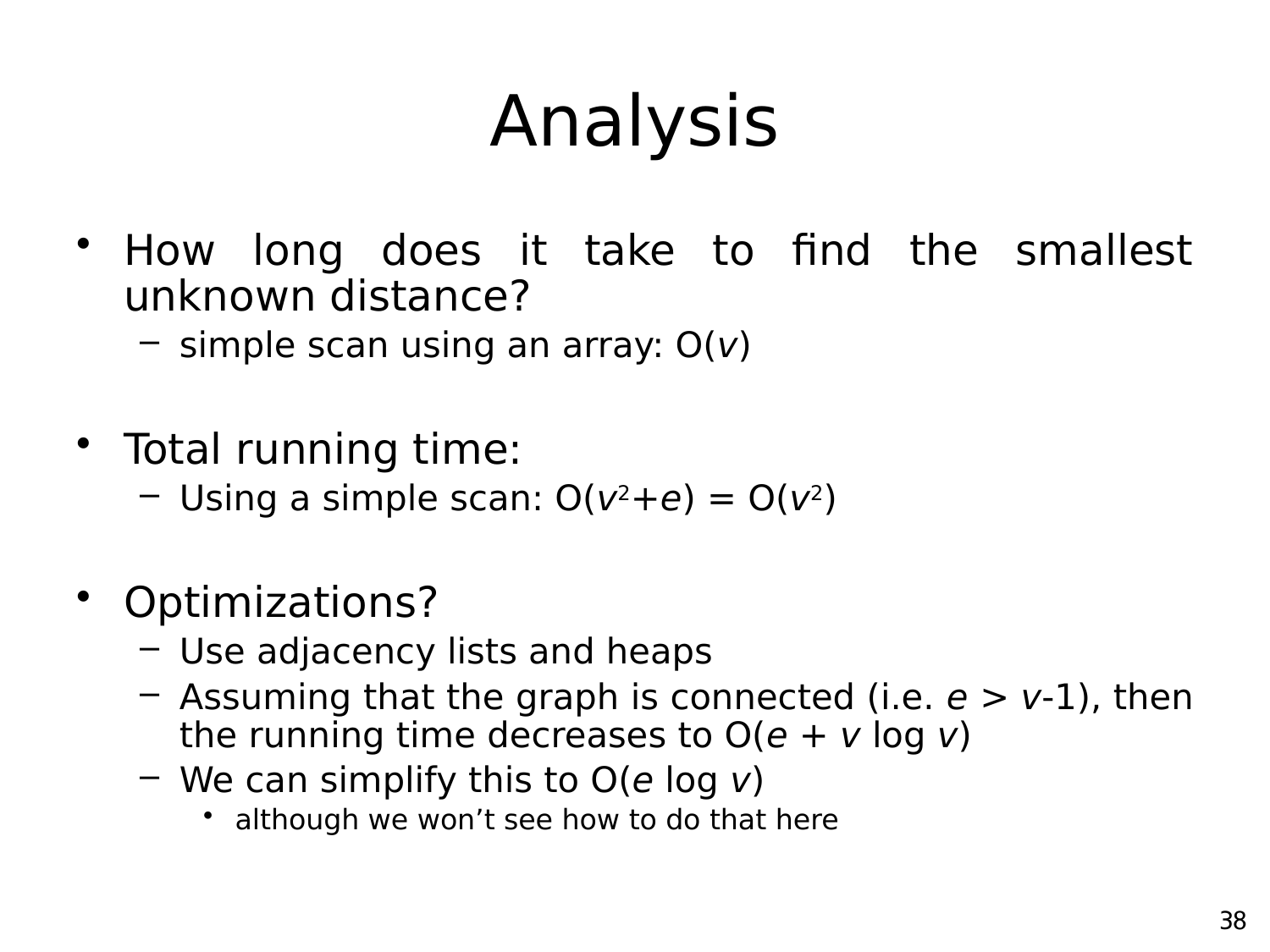

# Analysis
How long does it take to find the smallest unknown distance?
simple scan using an array: O(v)

Total running time:
Using a simple scan: O(v2+e) = O(v2)

Optimizations?
Use adjacency lists and heaps
Assuming that the graph is connected (i.e. e > v-1), then the running time decreases to O(e + v log v)
We can simplify this to O(e log v)
although we won’t see how to do that here